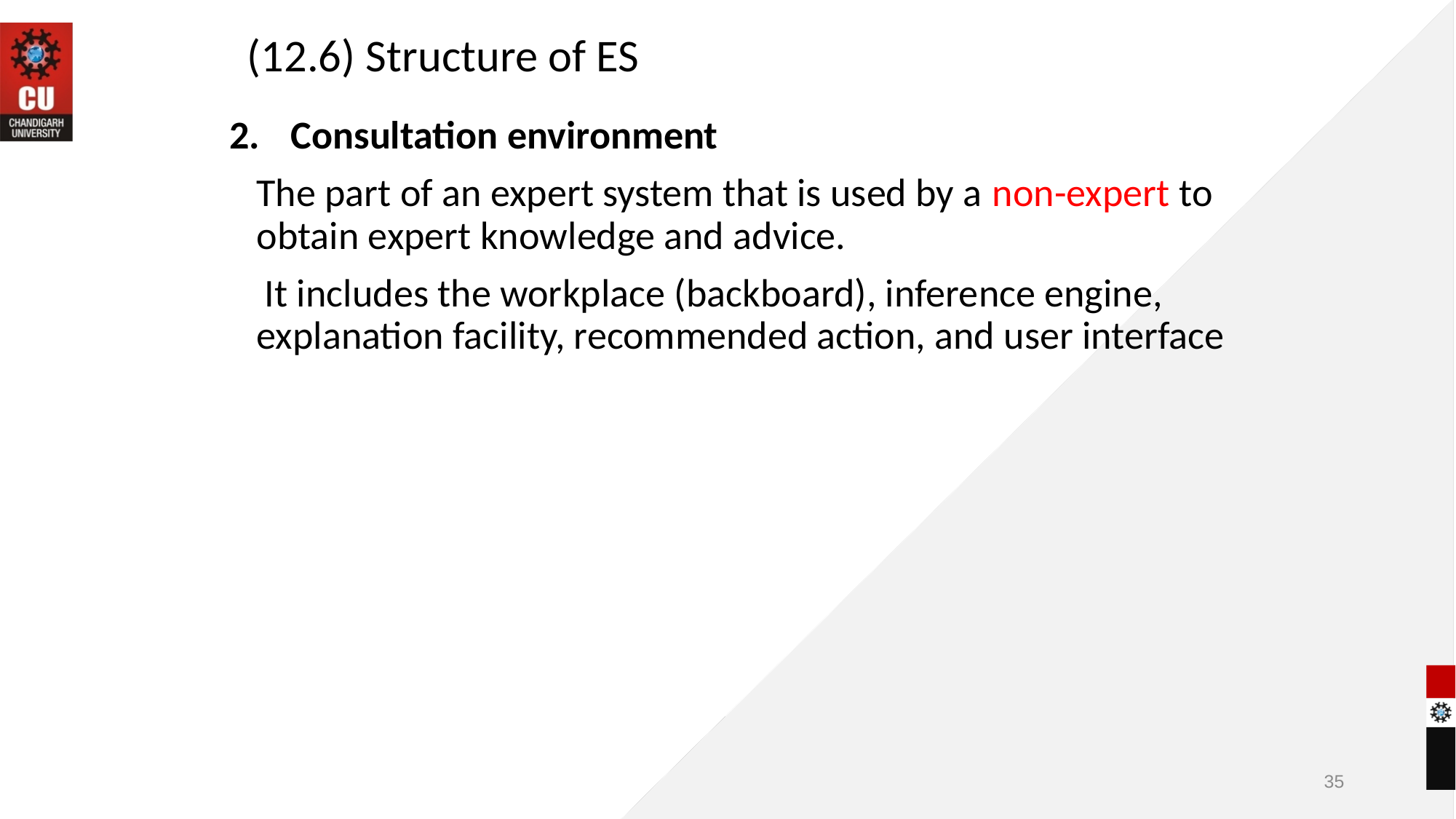

# (12.6) Structure of ES
Consultation environment
	The part of an expert system that is used by a non-expert to obtain expert knowledge and advice.
    It includes the workplace (backboard), inference engine, explanation facility, recommended action, and user interface
35